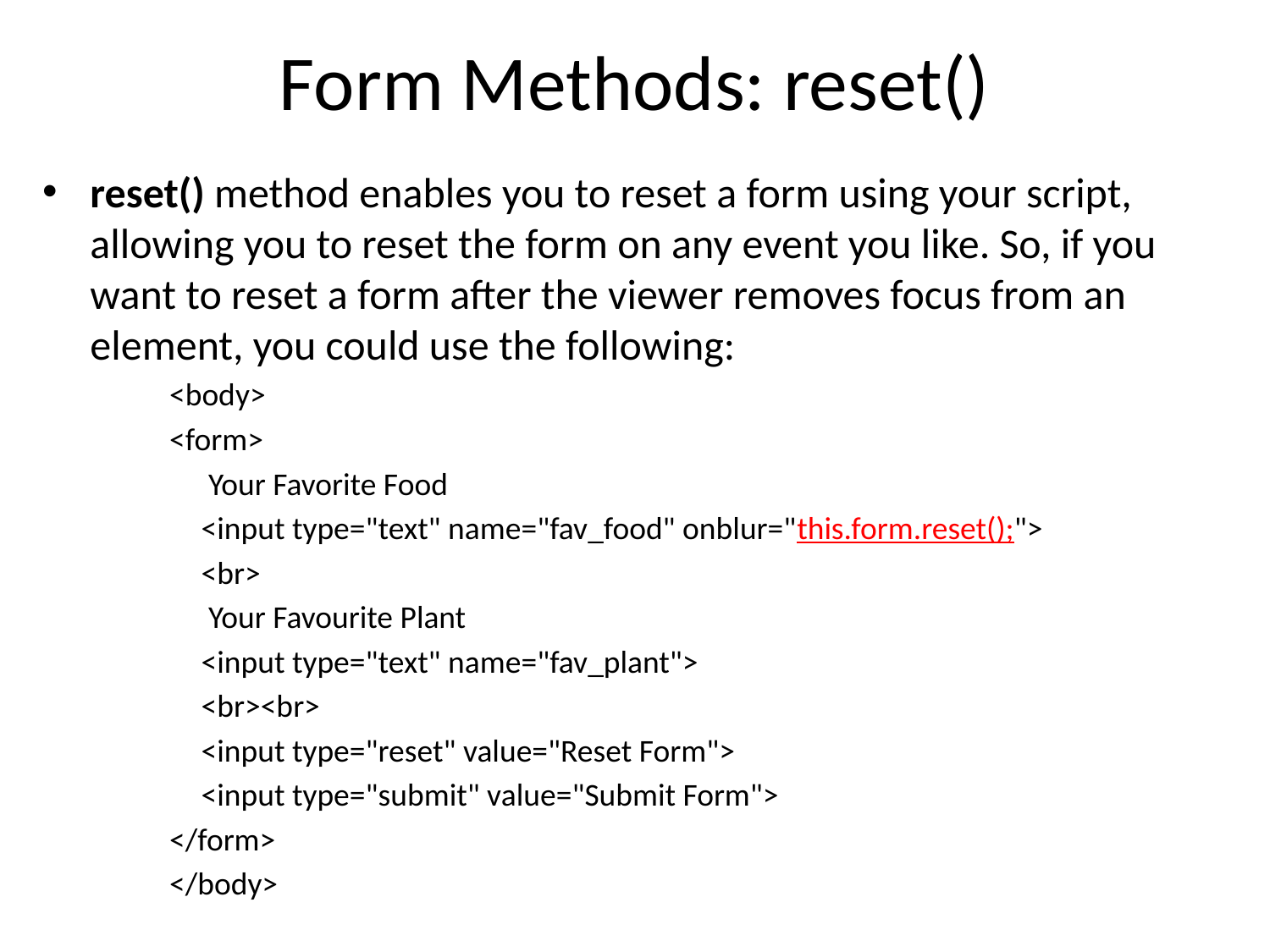

# Form Methods: reset()
reset() method enables you to reset a form using your script, allowing you to reset the form on any event you like. So, if you want to reset a form after the viewer removes focus from an element, you could use the following:
<body>
<form>
	 Your Favorite Food
	<input type="text" name="fav_food" onblur="this.form.reset();">
	<br>
	 Your Favourite Plant
	<input type="text" name="fav_plant">
	<br><br>
	<input type="reset" value="Reset Form">
	<input type="submit" value="Submit Form">
</form>
</body>